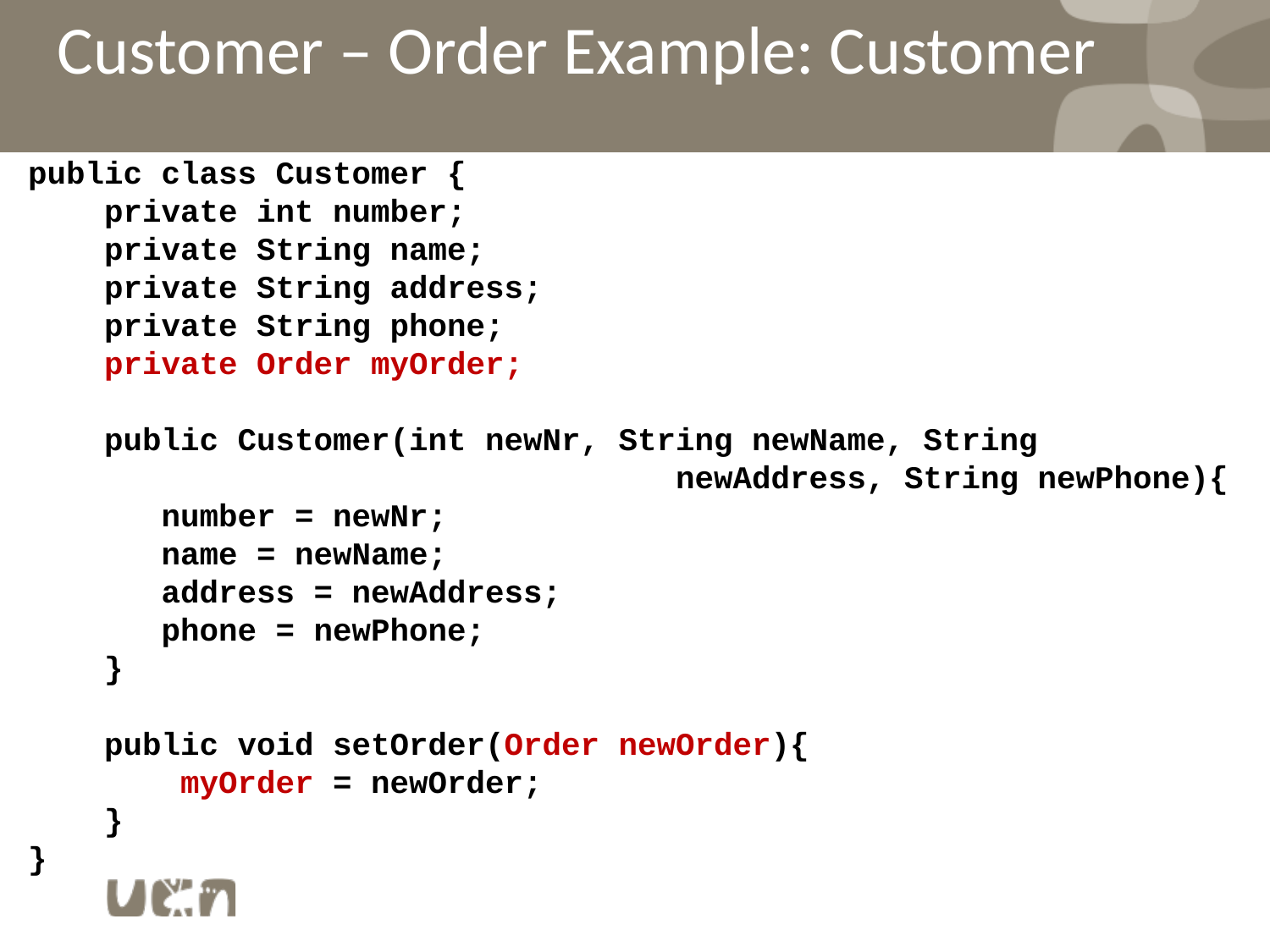

Customer – Order Example: Customer
public class Customer {
    private int number;
    private String name;
    private String address;
    private String phone;
    private Order myOrder;

    public Customer(int newNr, String newName, String
                                  newAddress, String newPhone){
       number = newNr;
       name = newName;
       address = newAddress;
       phone = newPhone;
    }

    public void setOrder(Order newOrder){
        myOrder = newOrder;
    }
}